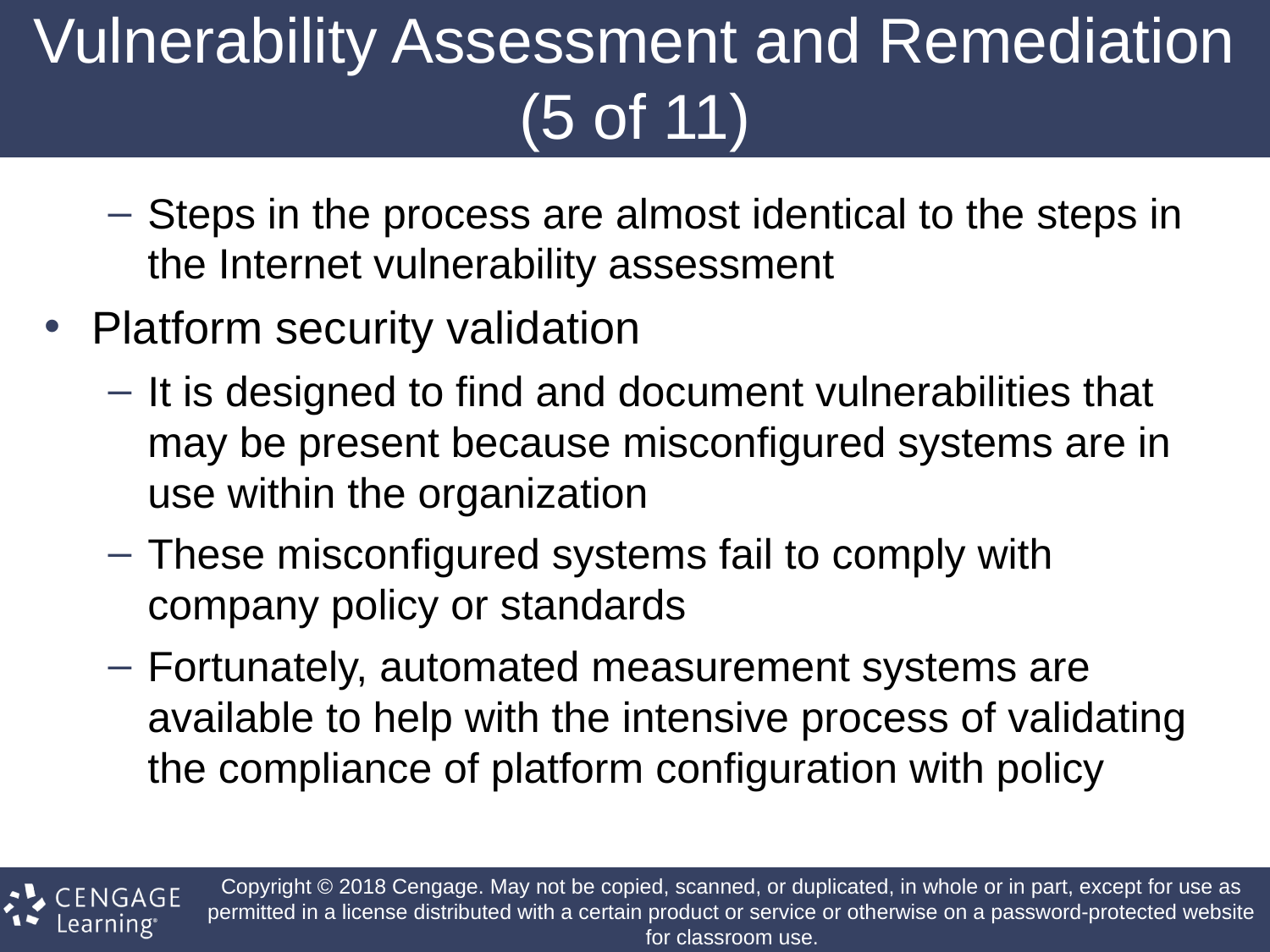

# Vulnerability Assessment and Remediation (5 of 11)
Steps in the process are almost identical to the steps in the Internet vulnerability assessment
Platform security validation
It is designed to find and document vulnerabilities that may be present because misconfigured systems are in use within the organization
These misconfigured systems fail to comply with company policy or standards
Fortunately, automated measurement systems are available to help with the intensive process of validating the compliance of platform configuration with policy